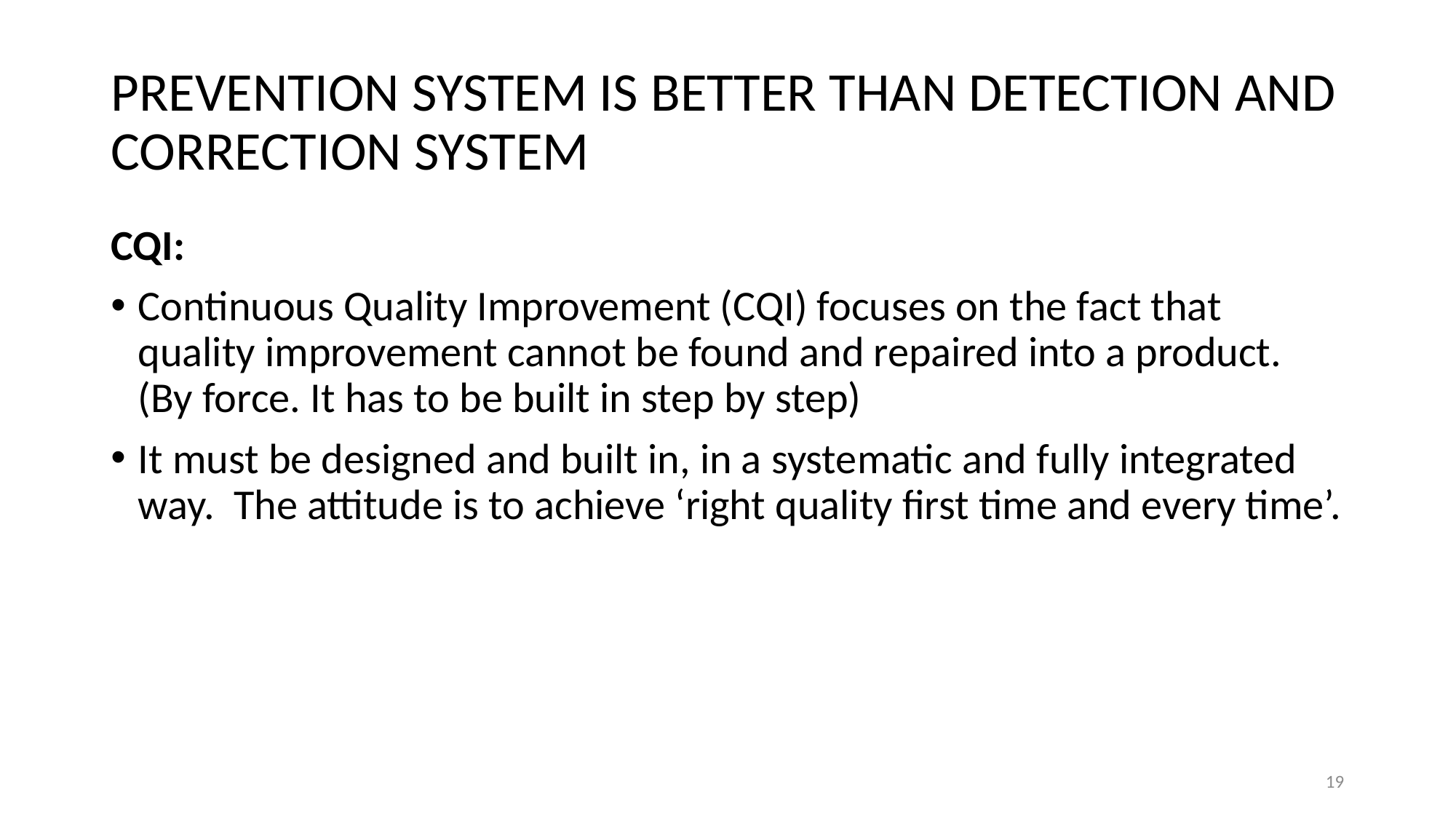

# PREVENTION SYSTEM IS BETTER THAN DETECTION AND CORRECTION SYSTEM
CQI:
Continuous Quality Improvement (CQI) focuses on the fact that quality improvement cannot be found and repaired into a product.  (By force. It has to be built in step by step)
It must be designed and built in, in a systematic and fully integrated way.  The attitude is to achieve ‘right quality first time and every time’.
19